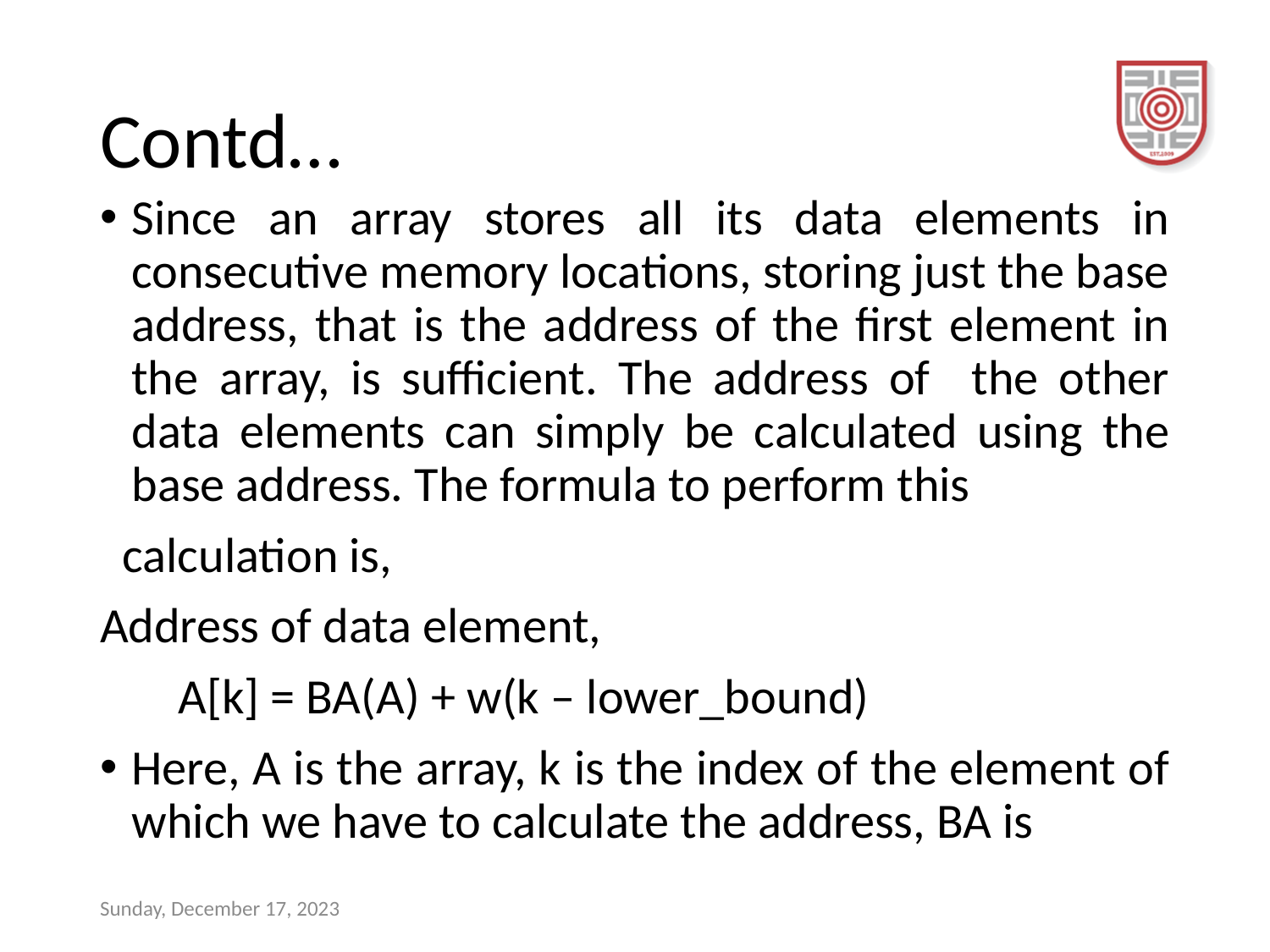

# Contd…
Since an array stores all its data elements in consecutive memory locations, storing just the base address, that is the address of the first element in the array, is sufficient. The address of  the other data elements can simply be calculated using the base address. The formula to perform this
  calculation is,
Address of data element,
       A[k] = BA(A) + w(k – lower_bound)
Here, A is the array, k is the index of the element of which we have to calculate the address, BA is
Sunday, December 17, 2023